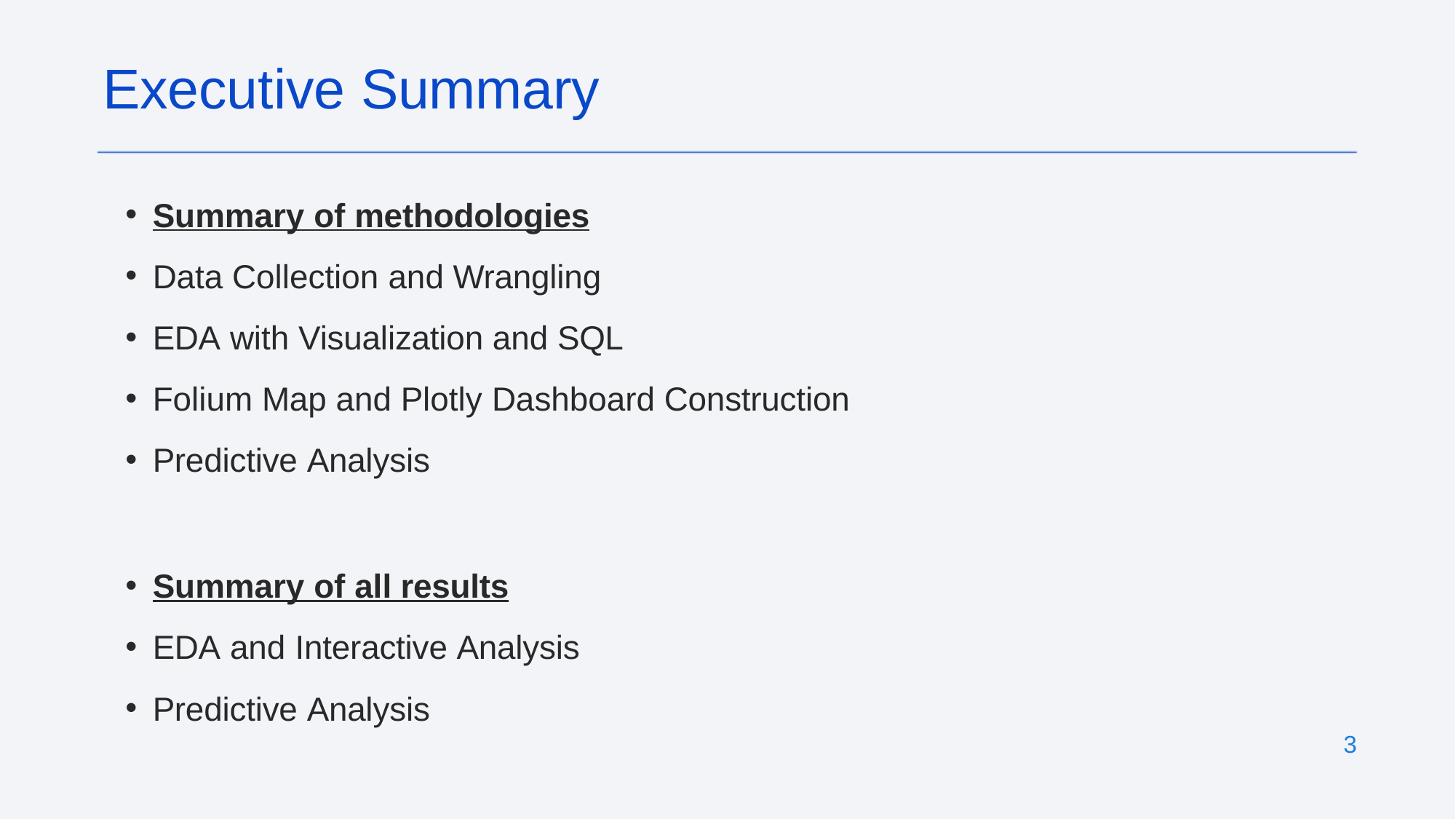

# Executive Summary
Summary of methodologies
Data Collection and Wrangling
EDA with Visualization and SQL
Folium Map and Plotly Dashboard Construction
Predictive Analysis

Summary of all results
EDA and Interactive Analysis
Predictive Analysis
3